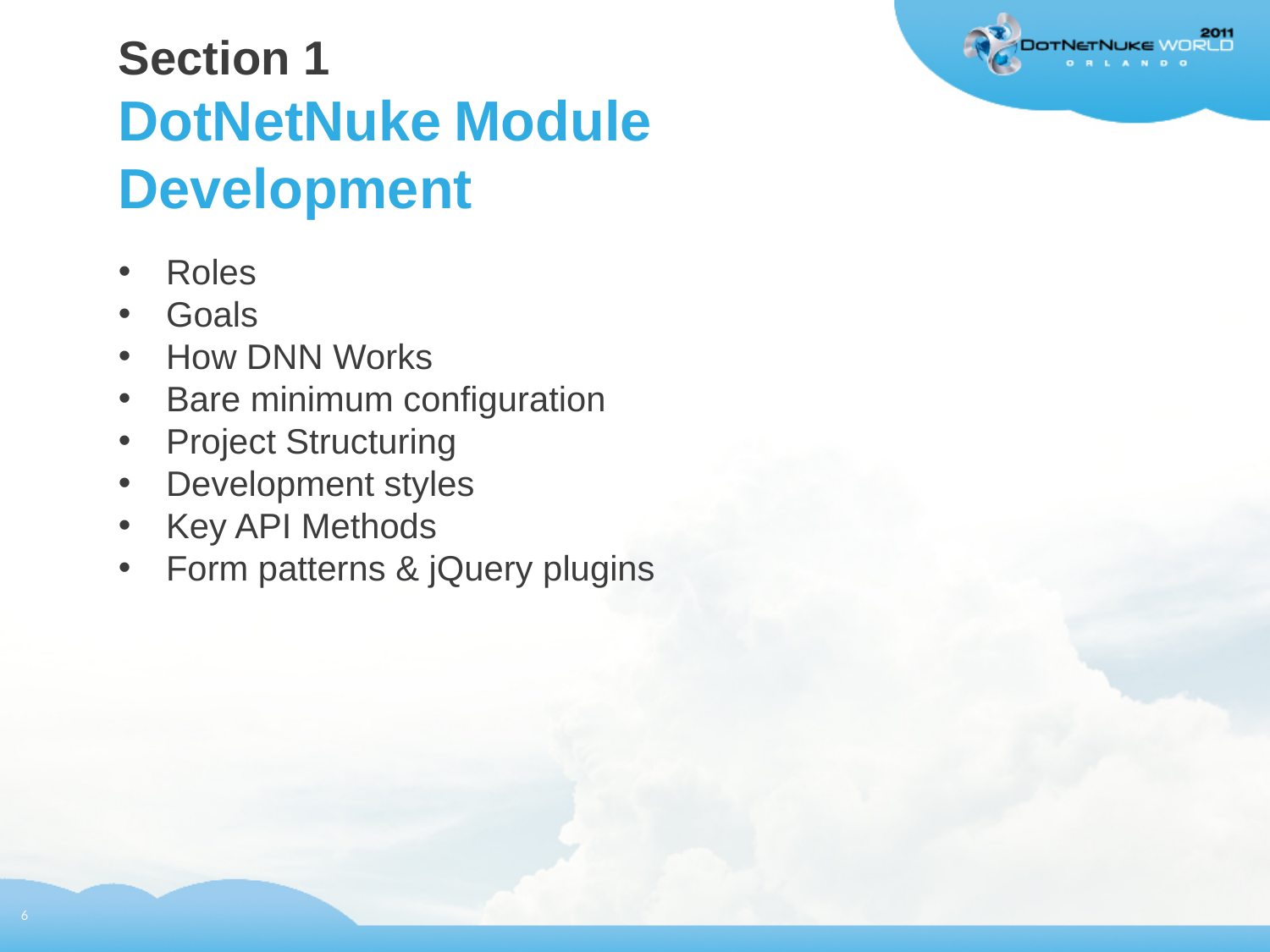

Section 1
DotNetNuke Module Development
Roles
Goals
How DNN Works
Bare minimum configuration
Project Structuring
Development styles
Key API Methods
Form patterns & jQuery plugins